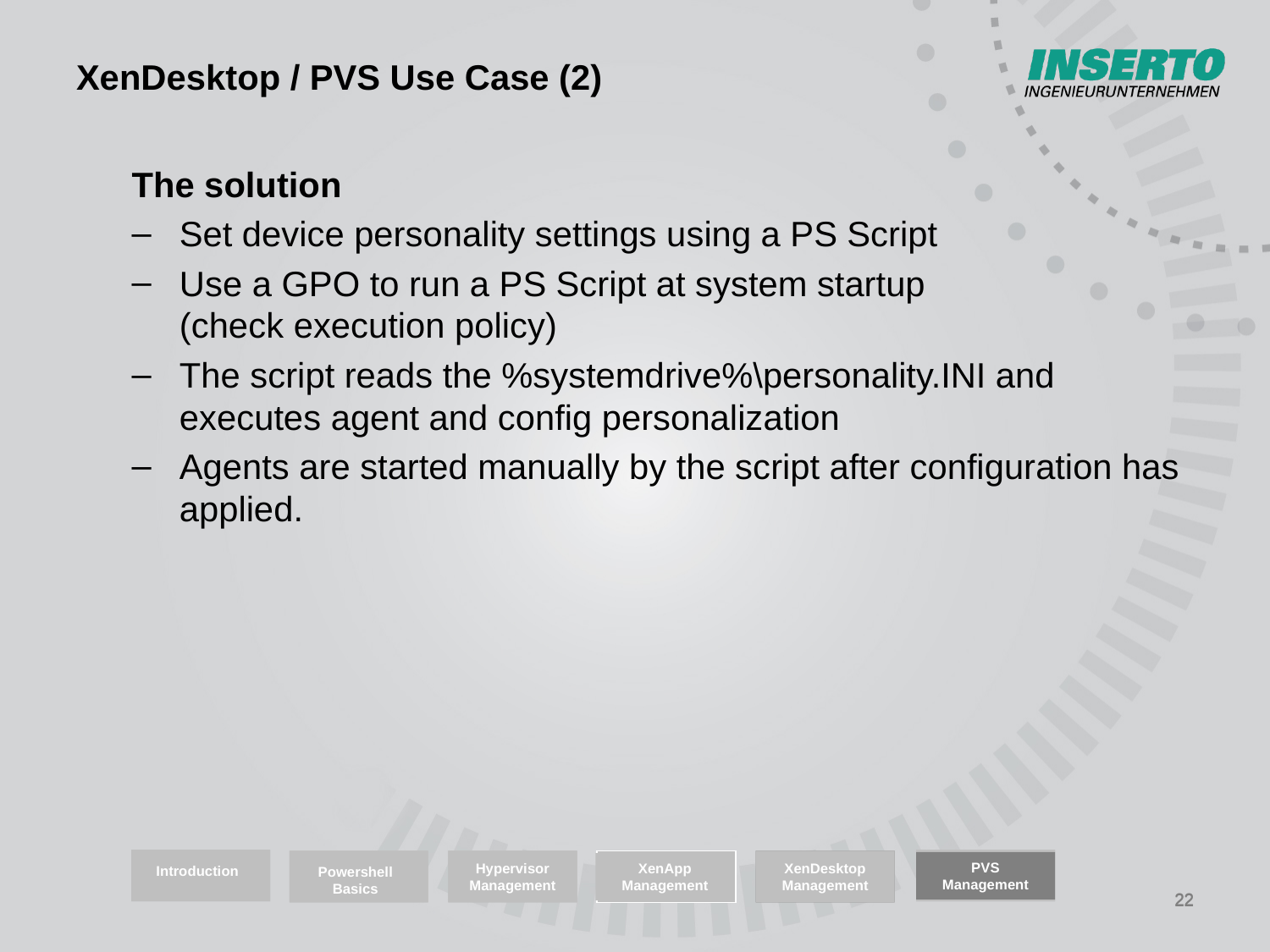

# XenDesktop / PVS Use Case (2)

The solution
Set device personality settings using a PS Script
Use a GPO to run a PS Script at system startup
(check execution policy)
The script reads the %systemdrive%\personality.INI and executes agent and config personalization
Agents are started manually by the script after configuration has applied.

PVS Management
PVS Management
Hypervisor
Management
Hypervisor
Management
XenDesktop Management

XenApp Management
XenApp Management
Introduction
Introduction
Powershell Basics
Powershell Basics
XenDesktop Management

22
22